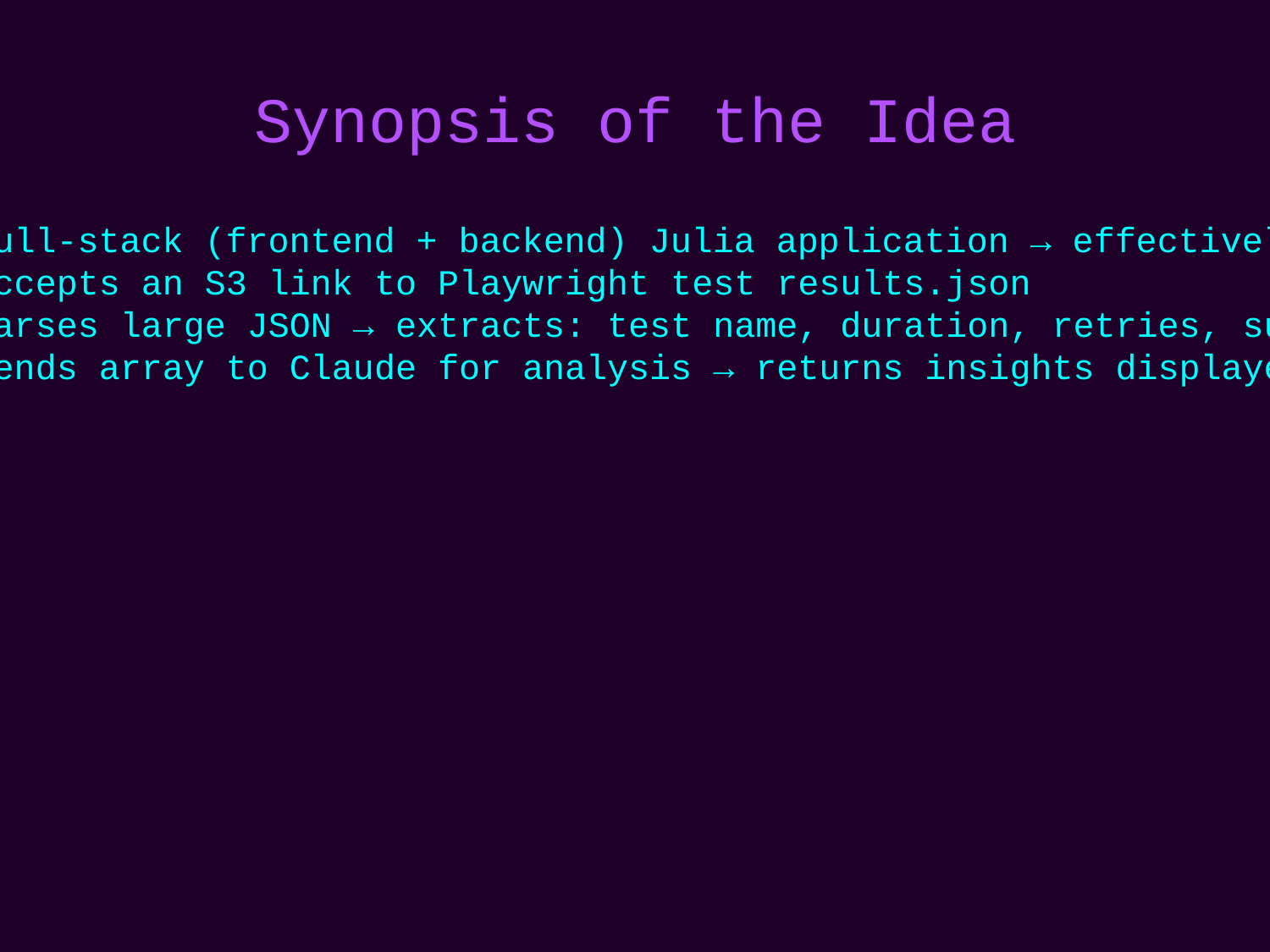

# Synopsis of the Idea
• Full-stack (frontend + backend) Julia application → effectively a client–server app
• Accepts an S3 link to Playwright test results.json
• Parses large JSON → extracts: test name, duration, retries, success/failure
• Sends array to Claude for analysis → returns insights displayed in the app